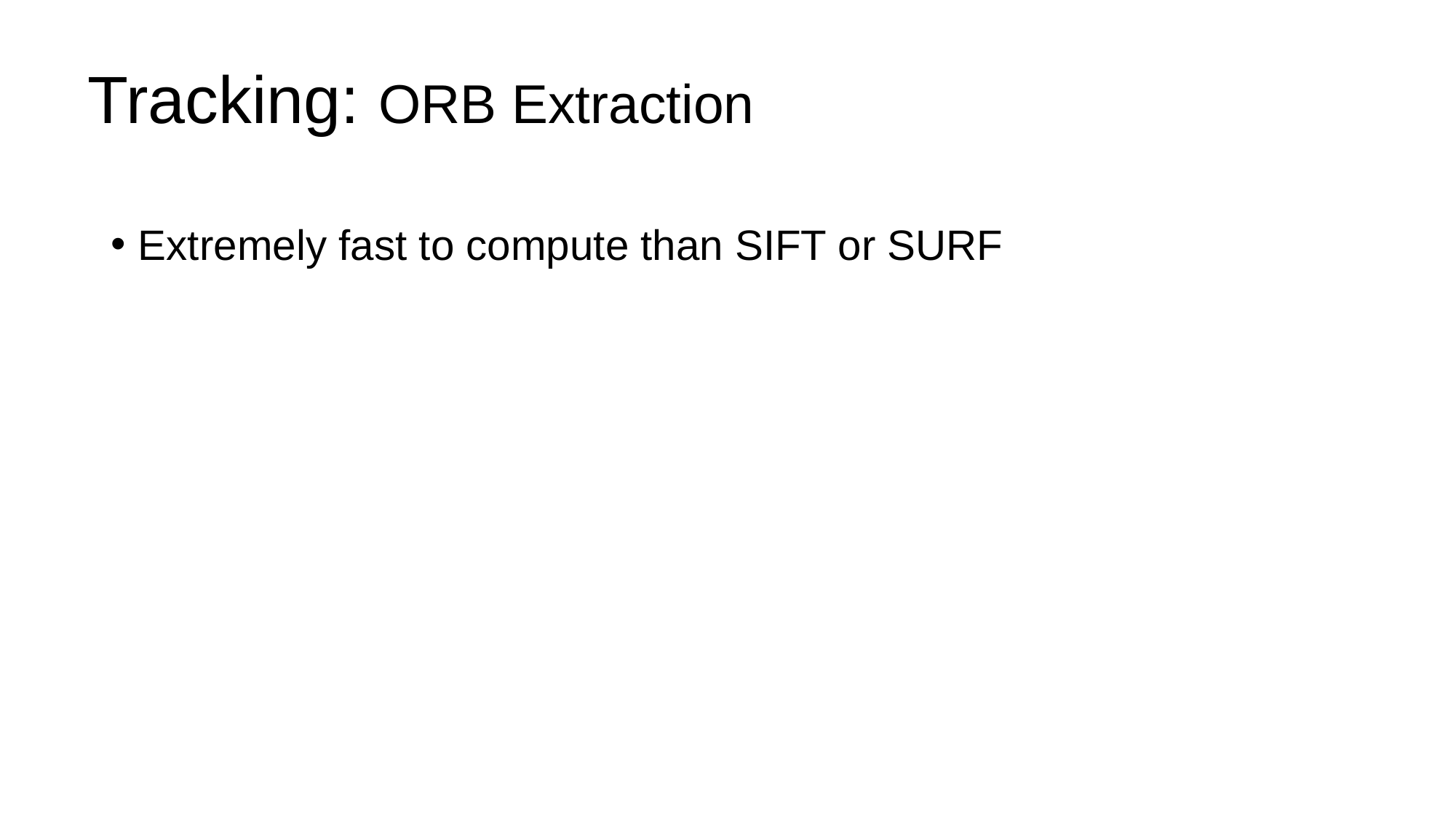

# Tracking: ORB Extraction
Extremely fast to compute than SIFT or SURF